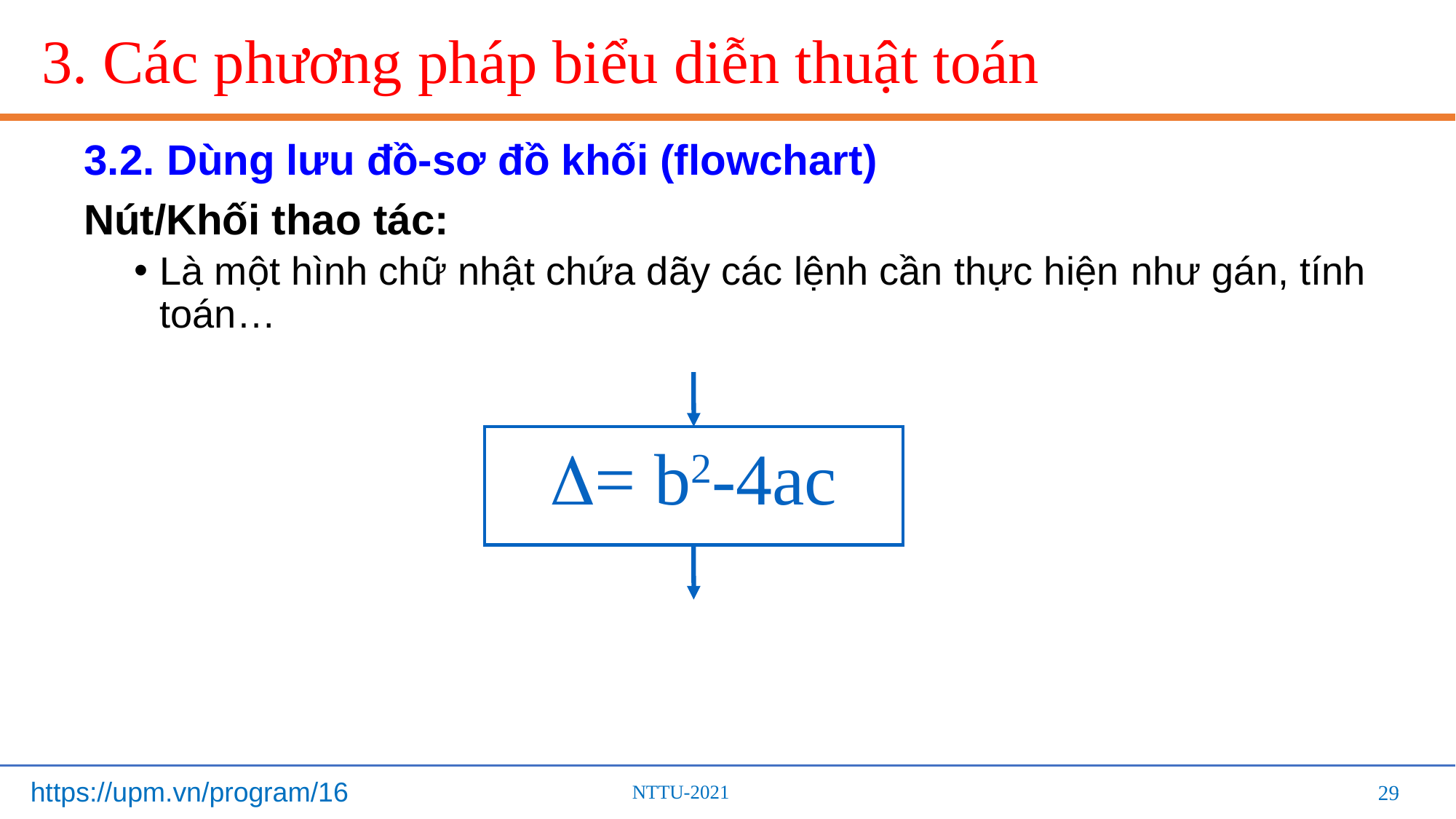

# 3. Các phương pháp biểu diễn thuật toán
3.2. Dùng lưu đồ-sơ đồ khối (flowchart)
Nút/Khối thao tác:
Là một hình chữ nhật chứa dãy các lệnh cần thực hiện như gán, tính toán…

Δ= b2-4ac

29
29